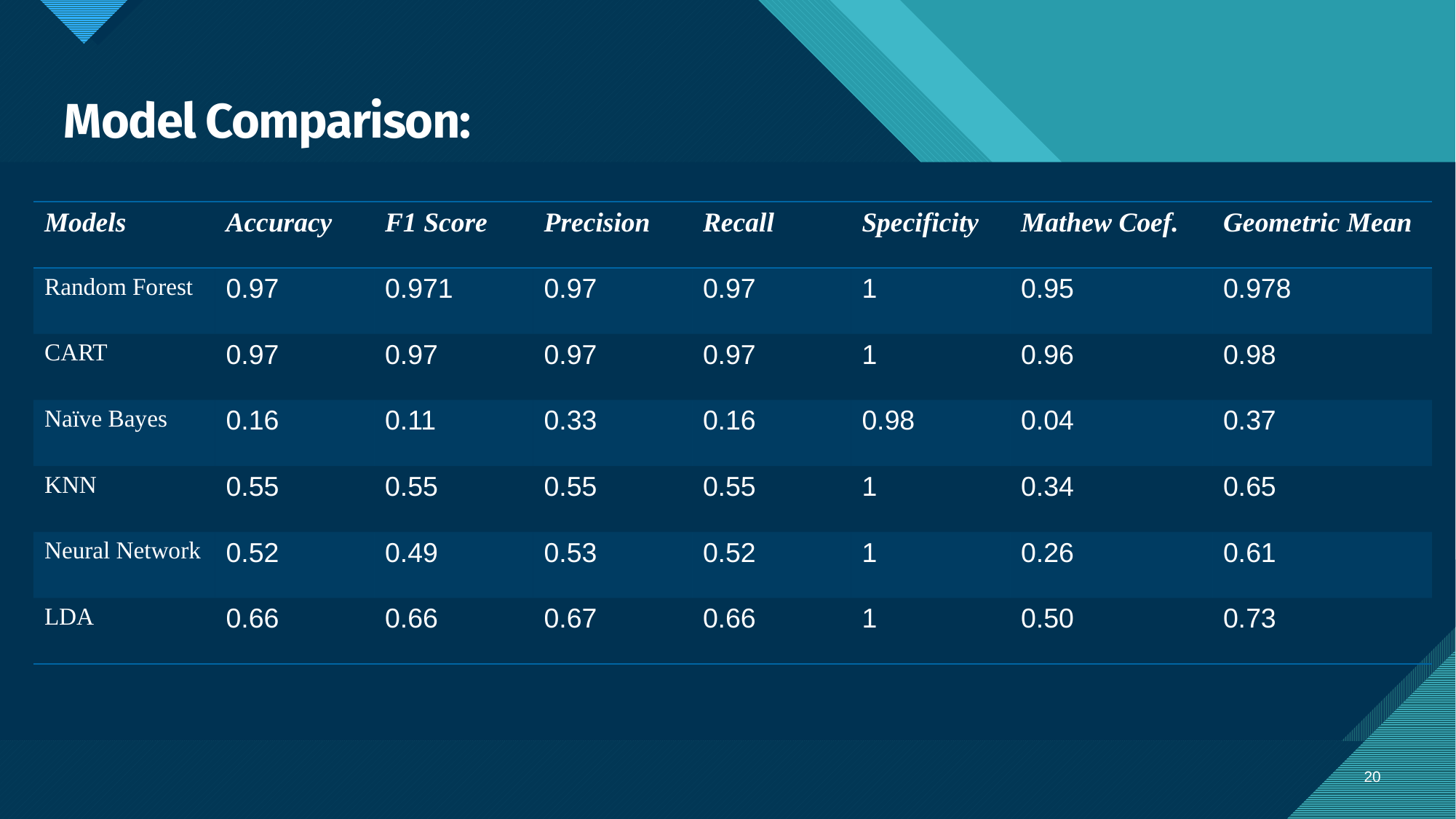

# Model Comparison:
| Models | Accuracy | F1 Score | Precision | Recall | Specificity | Mathew Coef. | Geometric Mean |
| --- | --- | --- | --- | --- | --- | --- | --- |
| Random Forest | 0.97 | 0.971 | 0.97 | 0.97 | 1 | 0.95 | 0.978 |
| CART | 0.97 | 0.97 | 0.97 | 0.97 | 1 | 0.96 | 0.98 |
| Naïve Bayes | 0.16 | 0.11 | 0.33 | 0.16 | 0.98 | 0.04 | 0.37 |
| KNN | 0.55 | 0.55 | 0.55 | 0.55 | 1 | 0.34 | 0.65 |
| Neural Network | 0.52 | 0.49 | 0.53 | 0.52 | 1 | 0.26 | 0.61 |
| LDA | 0.66 | 0.66 | 0.67 | 0.66 | 1 | 0.50 | 0.73 |
20